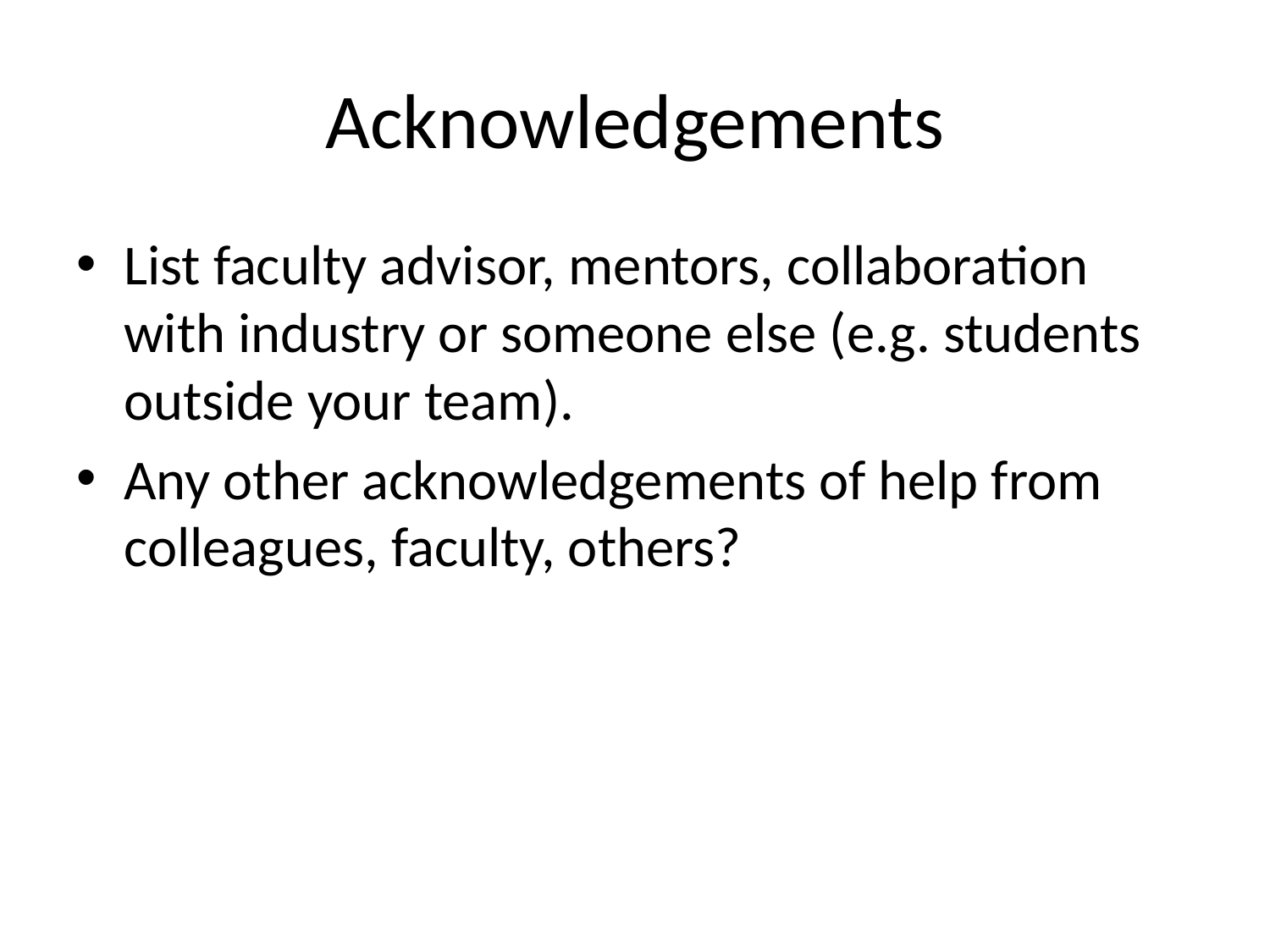

# Acknowledgements
List faculty advisor, mentors, collaboration with industry or someone else (e.g. students outside your team).
Any other acknowledgements of help from colleagues, faculty, others?